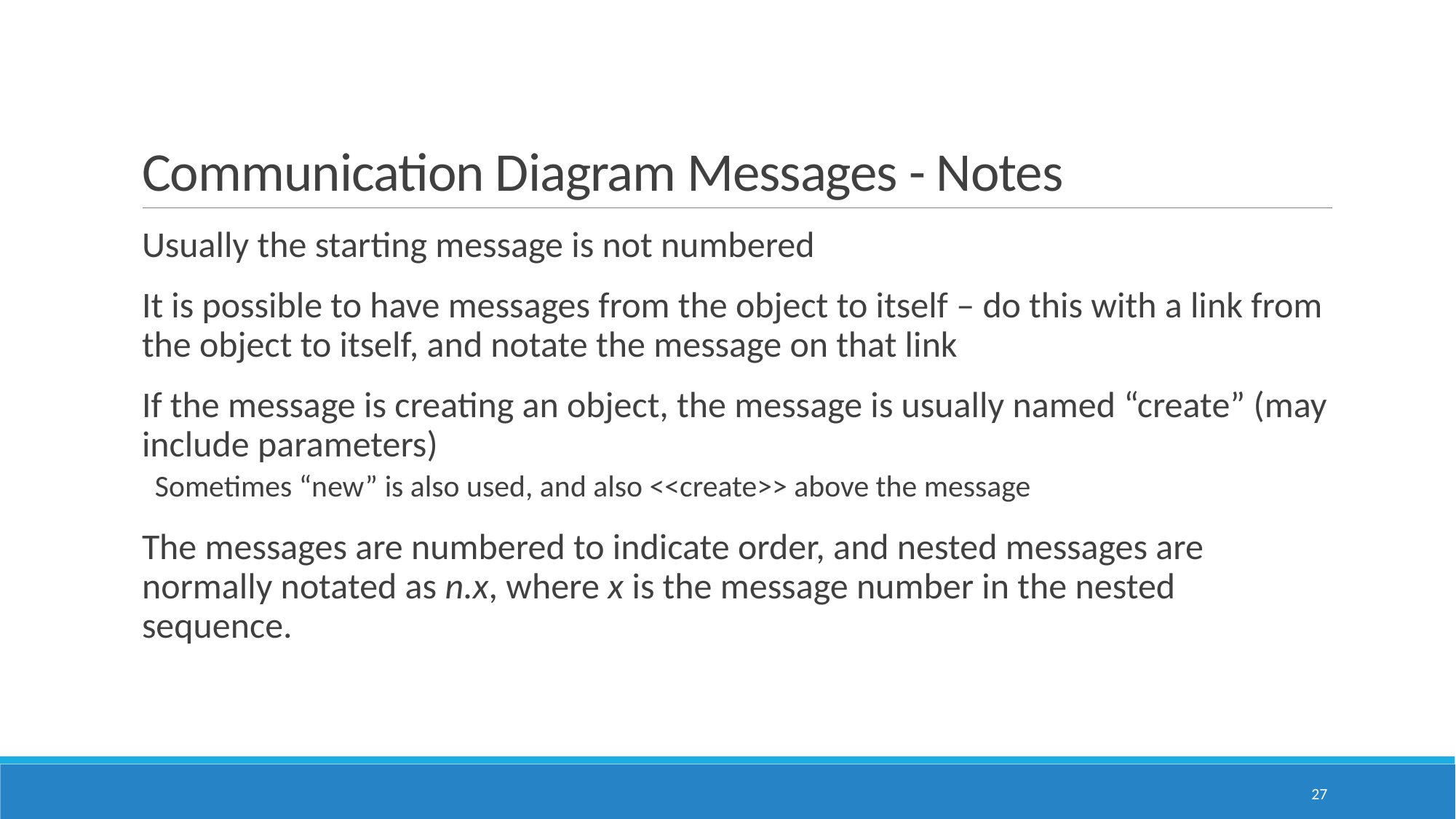

# Communication Diagram Messages - Notes
Usually the starting message is not numbered
It is possible to have messages from the object to itself – do this with a link from the object to itself, and notate the message on that link
If the message is creating an object, the message is usually named “create” (may include parameters)
Sometimes “new” is also used, and also <<create>> above the message
The messages are numbered to indicate order, and nested messages are normally notated as n.x, where x is the message number in the nested sequence.
27